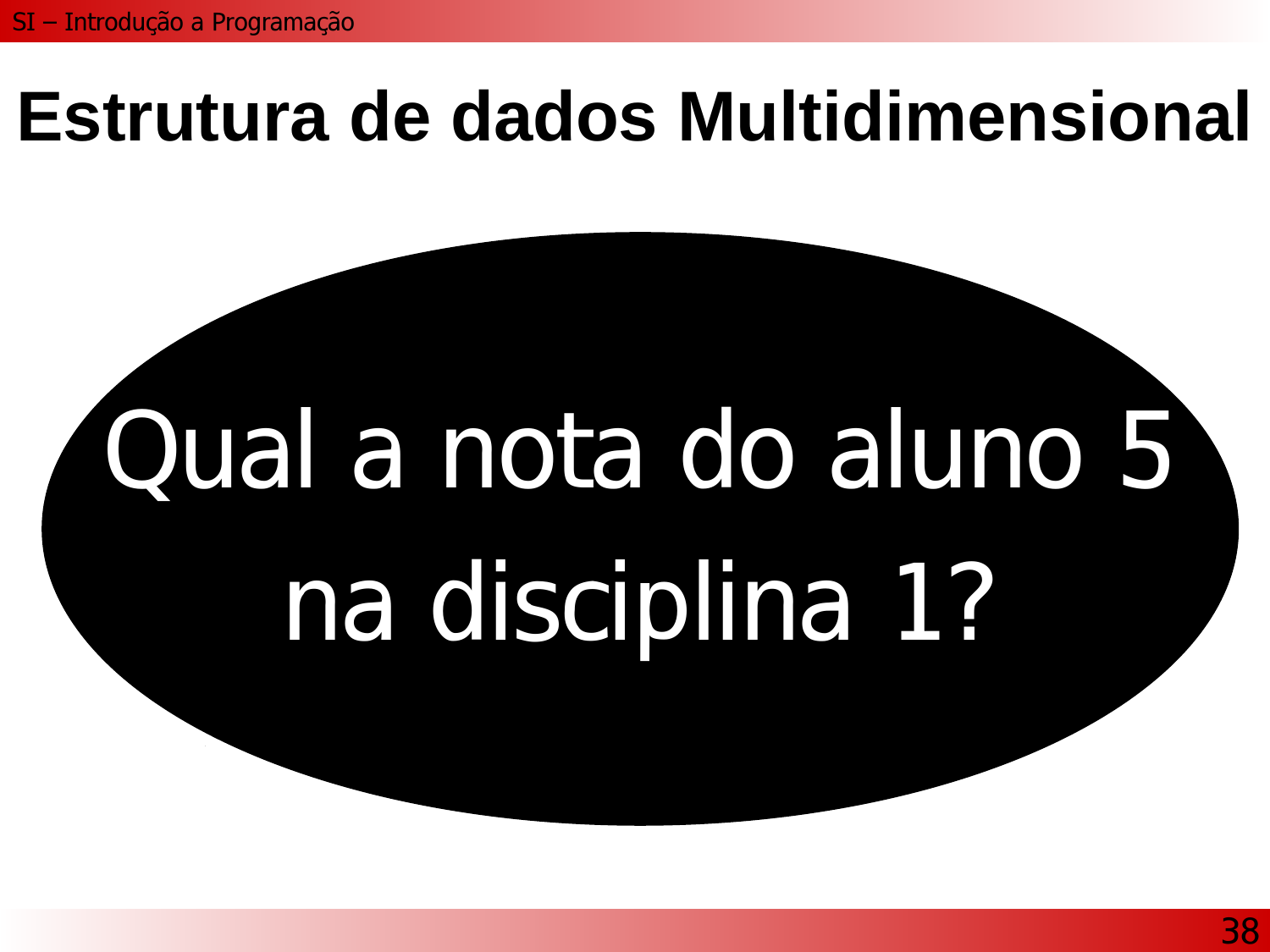

# Estrutura de dados Multidimensional
 Qual a nota do aluno 5
na disciplina 1?

38